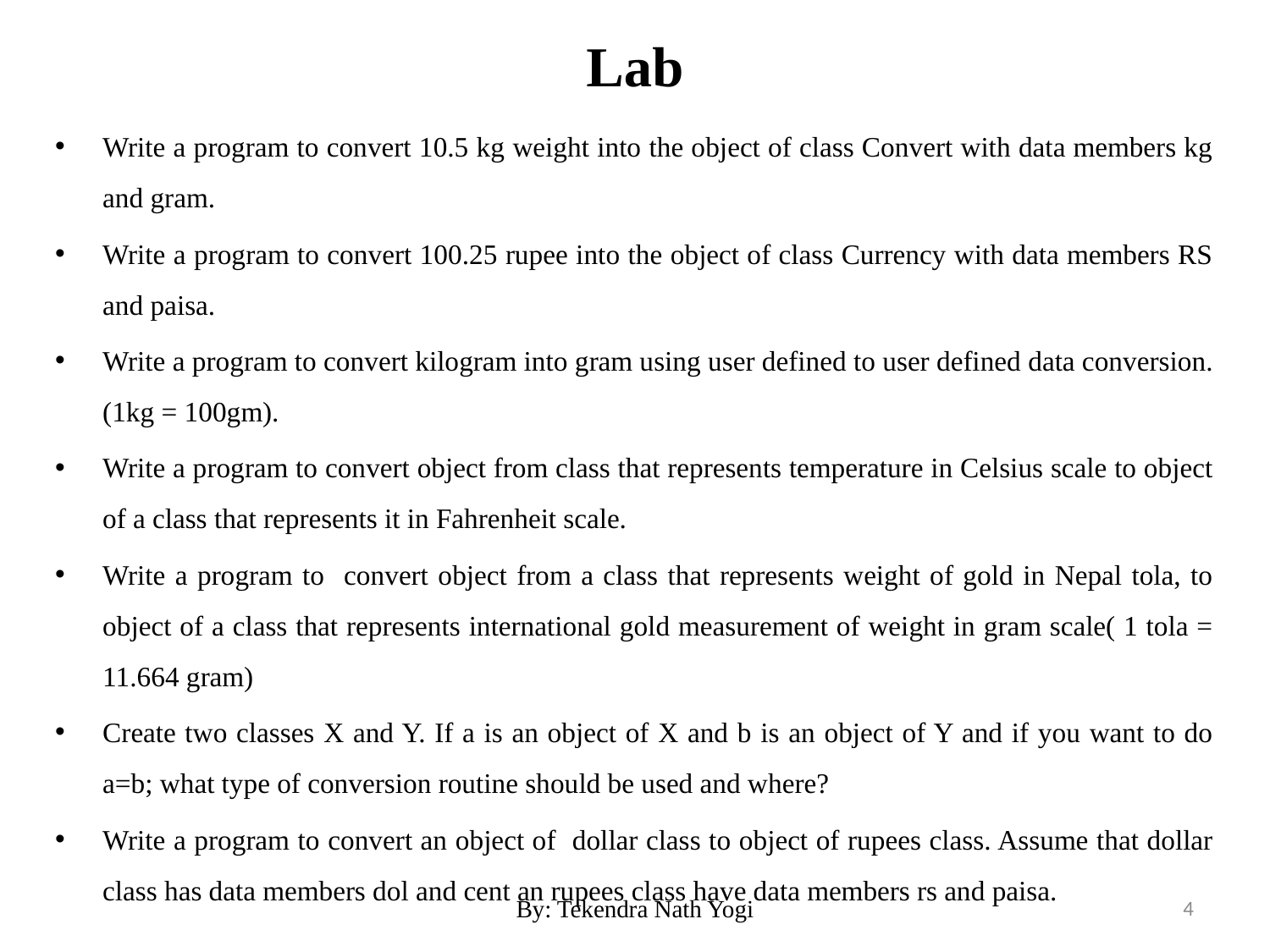

# Lab
Write a program to convert 10.5 kg weight into the object of class Convert with data members kg and gram.
Write a program to convert 100.25 rupee into the object of class Currency with data members RS and paisa.
Write a program to convert kilogram into gram using user defined to user defined data conversion.(1kg = 100gm).
Write a program to convert object from class that represents temperature in Celsius scale to object of a class that represents it in Fahrenheit scale.
Write a program to  convert object from a class that represents weight of gold in Nepal tola, to object of a class that represents international gold measurement of weight in gram scale( 1 tola = 11.664 gram)
Create two classes X and Y. If a is an object of X and b is an object of Y and if you want to do a=b; what type of conversion routine should be used and where?
Write a program to convert an object of  dollar class to object of rupees class. Assume that dollar class has data members dol and cent an rupees class have data members rs and paisa.

By: Tekendra Nath Yogi
4